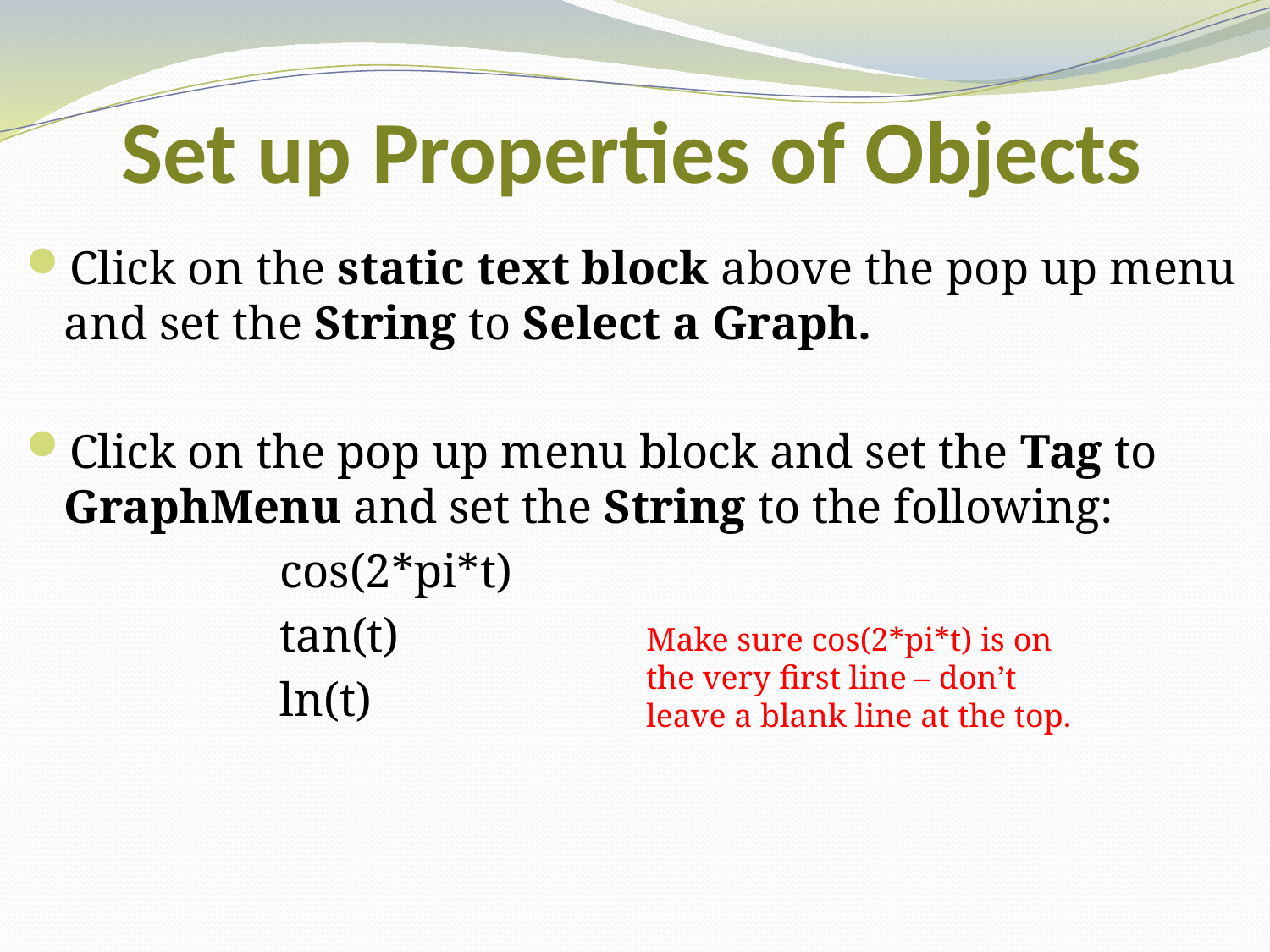

# Set up Properties of Objects
Click on the static text block above the pop up menu and set the String to Select a Graph.

Click on the pop up menu block and set the Tag to GraphMenu and set the String to the following:
		cos(2*pi*t)
		tan(t)
		ln(t)

Make sure cos(2*pi*t) is on the very first line – don’t leave a blank line at the top.